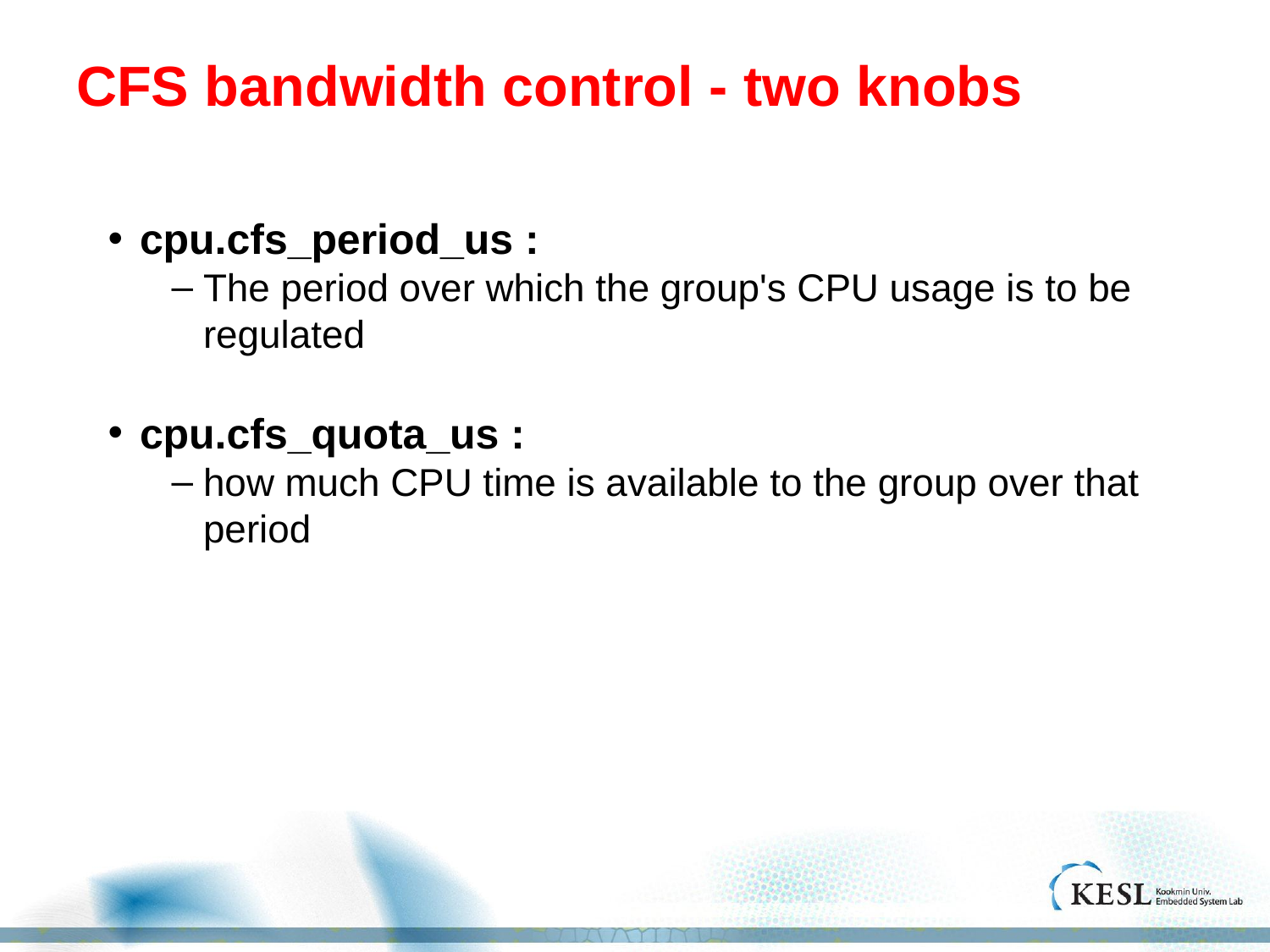

# CFS bandwidth control - two knobs

cpu.cfs_period_us :
The period over which the group's CPU usage is to be regulated

cpu.cfs_quota_us :
how much CPU time is available to the group over that period